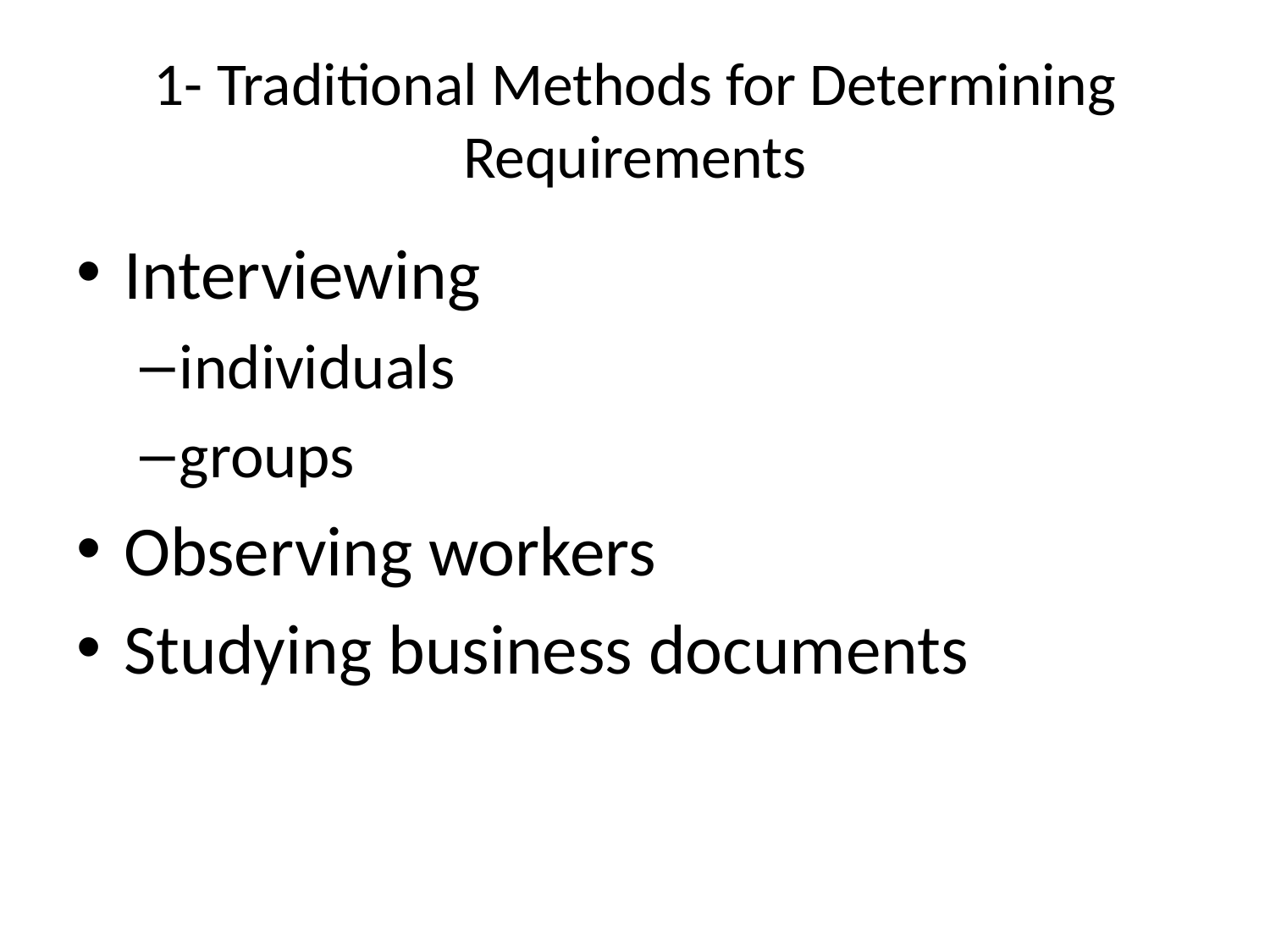

# 1- Traditional Methods for Determining Requirements
Interviewing
individuals
groups
Observing workers
Studying business documents